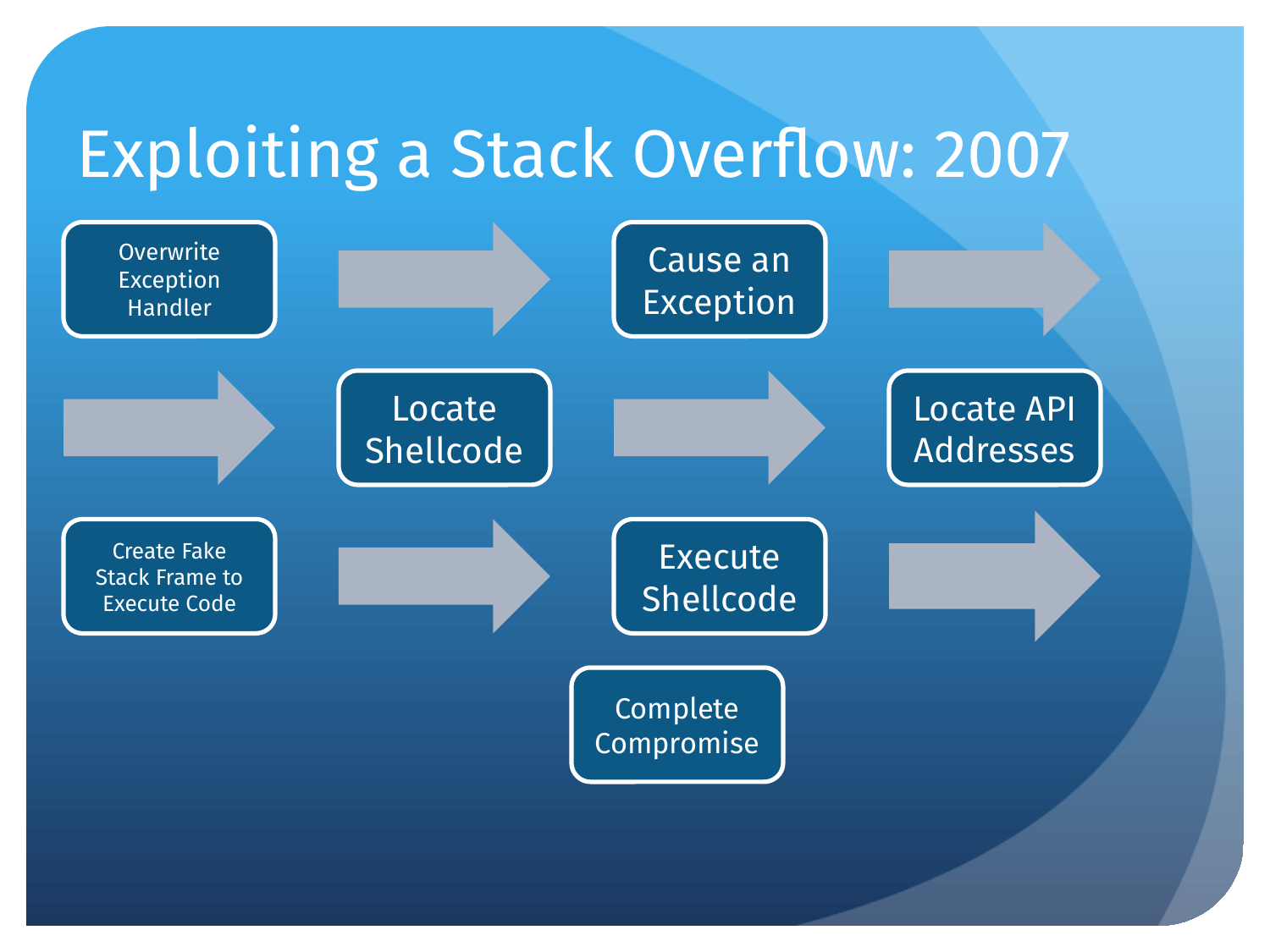

# Exploiting a Stack Overflow: 2007
Overwrite Exception Handler
Cause an Exception
Create Fake Stack Frame to Execute Code
Execute Shellcode
Complete Compromise
Locate API Addresses
Locate Shellcode